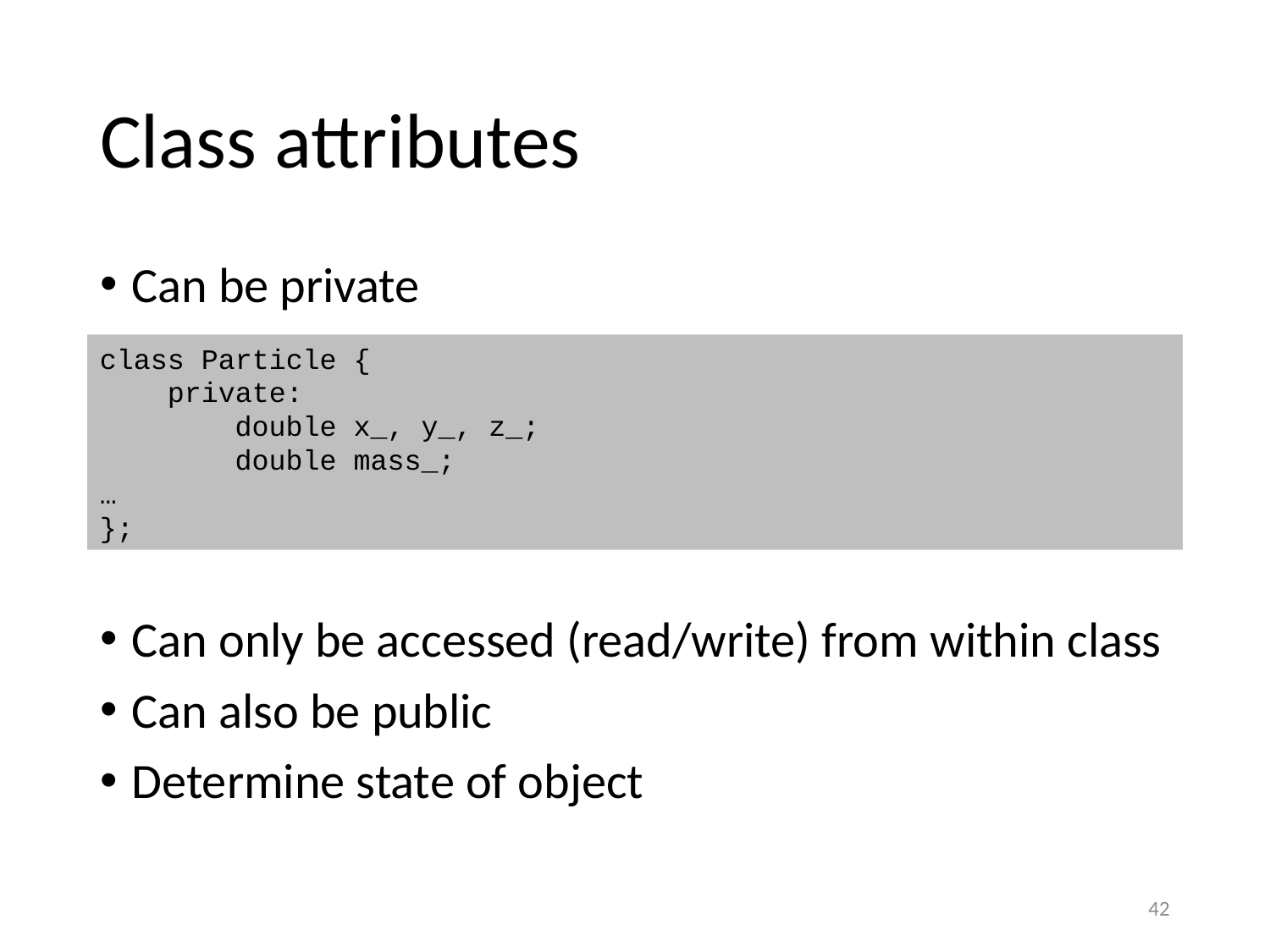

# Class attributes
Can be private

Can only be accessed (read/write) from within class
Can also be public
Determine state of object
class Particle {
    private:
        double x_, y_, z_;
        double mass_;
…
};
42